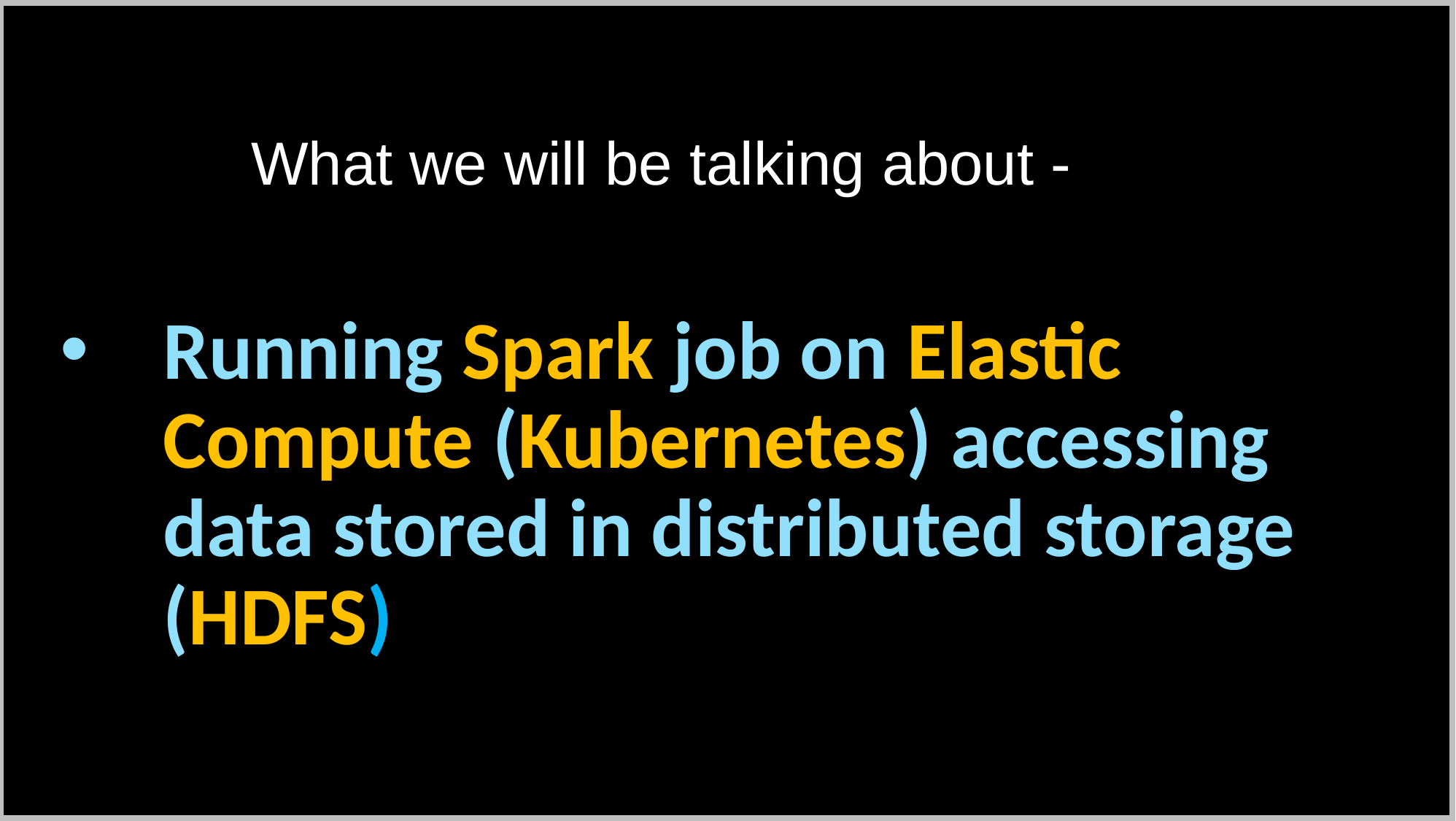

What we will be talking about -
Running Spark job on Elastic Compute (Kubernetes) accessing data stored in distributed storage (HDFS)